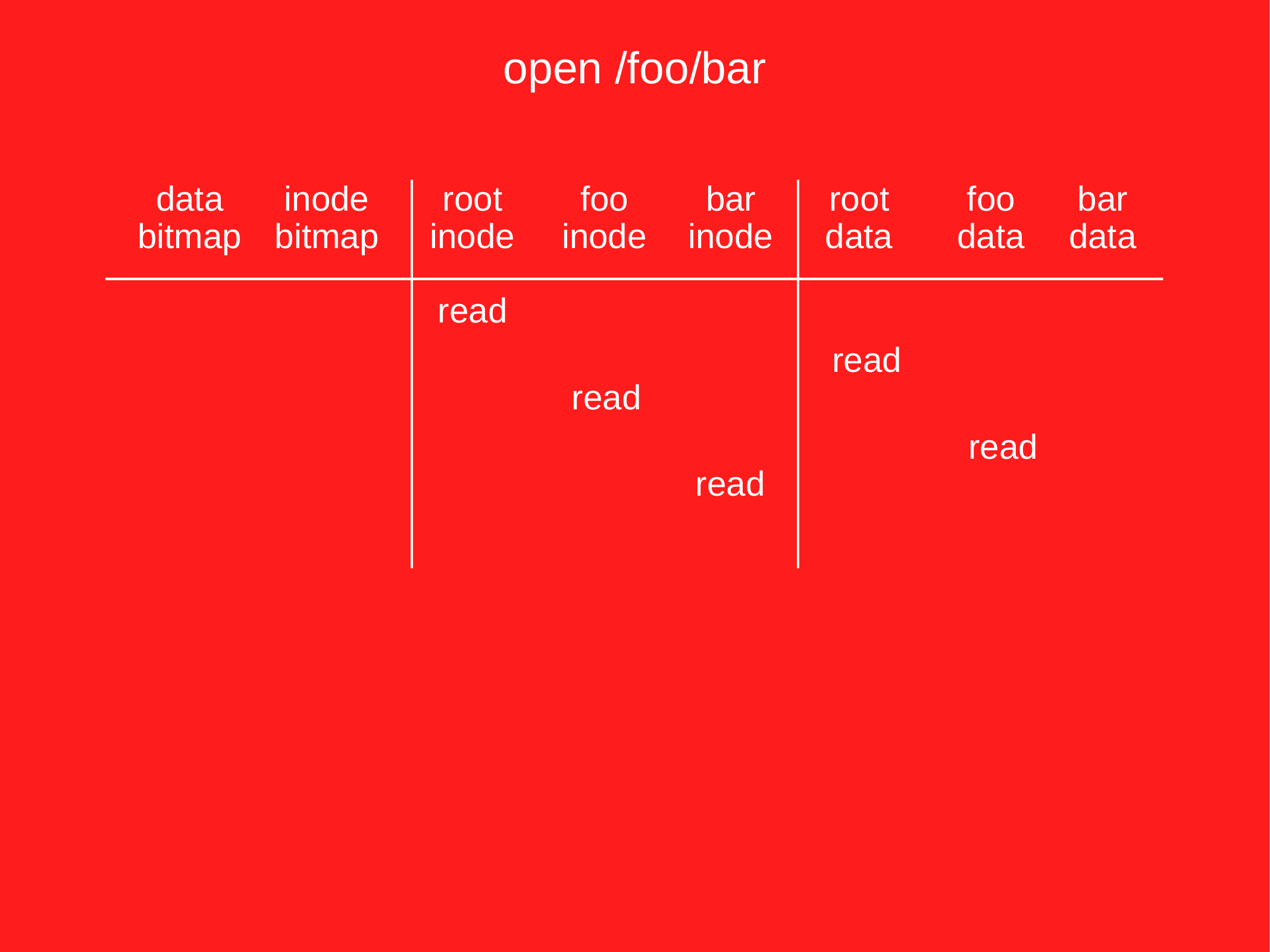

open /foo/bar
data
inode
root
foo
bar
root
foo
bar

bitmap
bitmap
inode
inode
inode
data
data
data

read
read
read
read
read